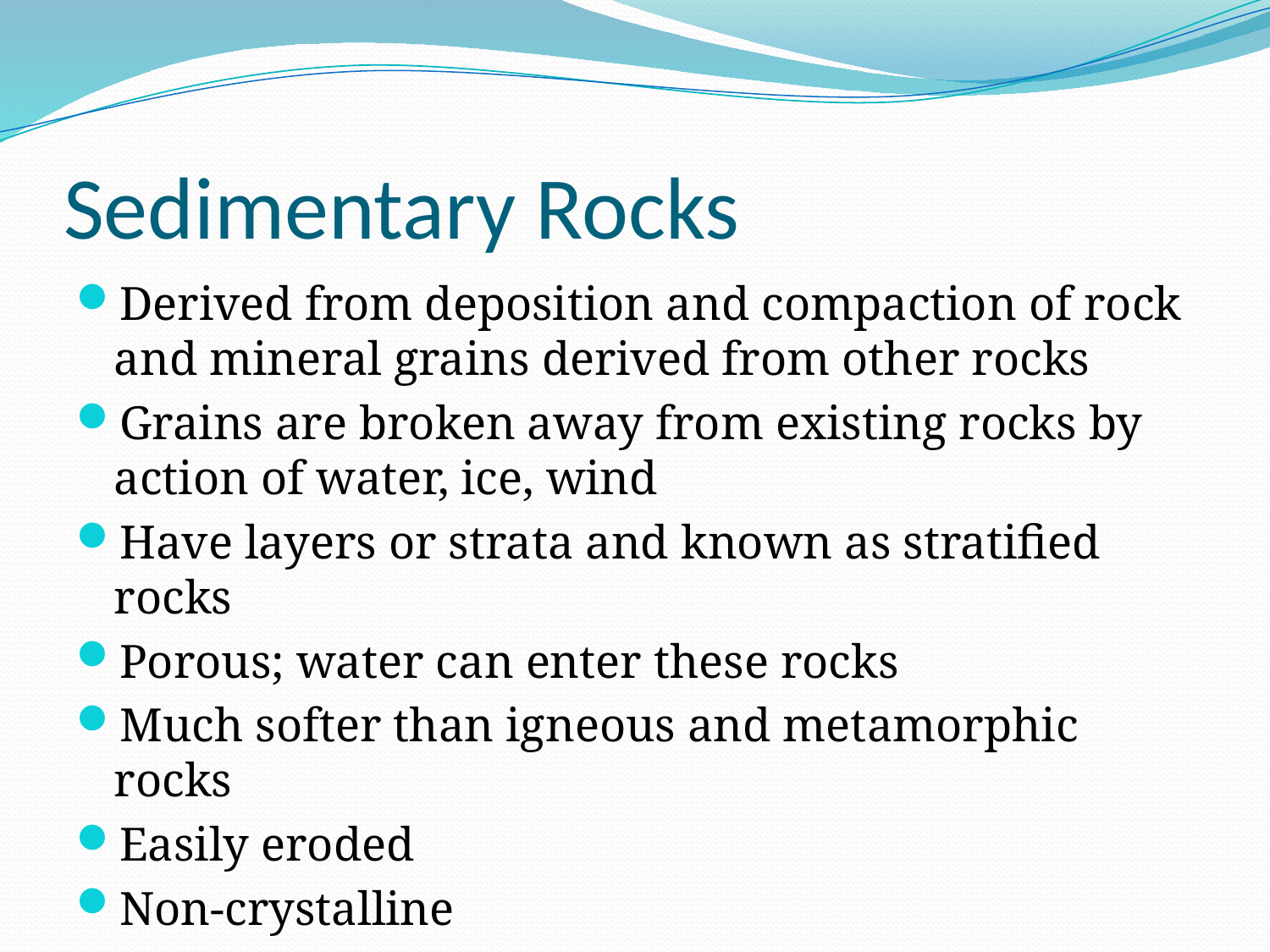

# Sedimentary Rocks
Derived from deposition and compaction of rock and mineral grains derived from other rocks
Grains are broken away from existing rocks by action of water, ice, wind
Have layers or strata and known as stratified rocks
Porous; water can enter these rocks
Much softer than igneous and metamorphic rocks
Easily eroded
Non-crystalline